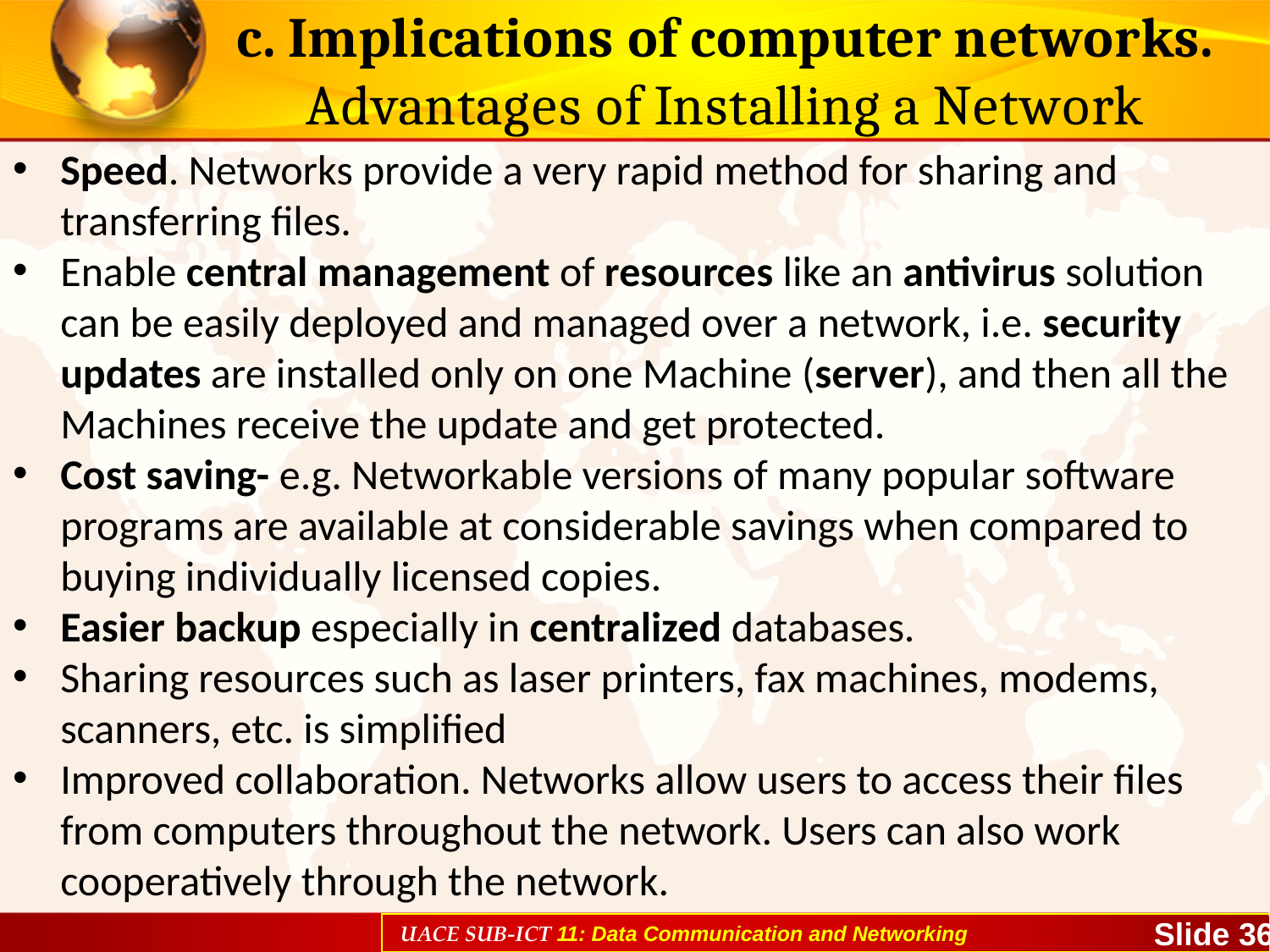

# c. Implications of computer networks. Advantages of Installing a Network
Speed. Networks provide a very rapid method for sharing and transferring files.
Enable central management of resources like an antivirus solution can be easily deployed and managed over a network, i.e. security updates are installed only on one Machine (server), and then all the Machines receive the update and get protected.
Cost saving- e.g. Networkable versions of many popular software programs are available at considerable savings when compared to buying individually licensed copies.
Easier backup especially in centralized databases.
Sharing resources such as laser printers, fax machines, modems, scanners, etc. is simplified
Improved collaboration. Networks allow users to access their files from computers throughout the network. Users can also work cooperatively through the network.